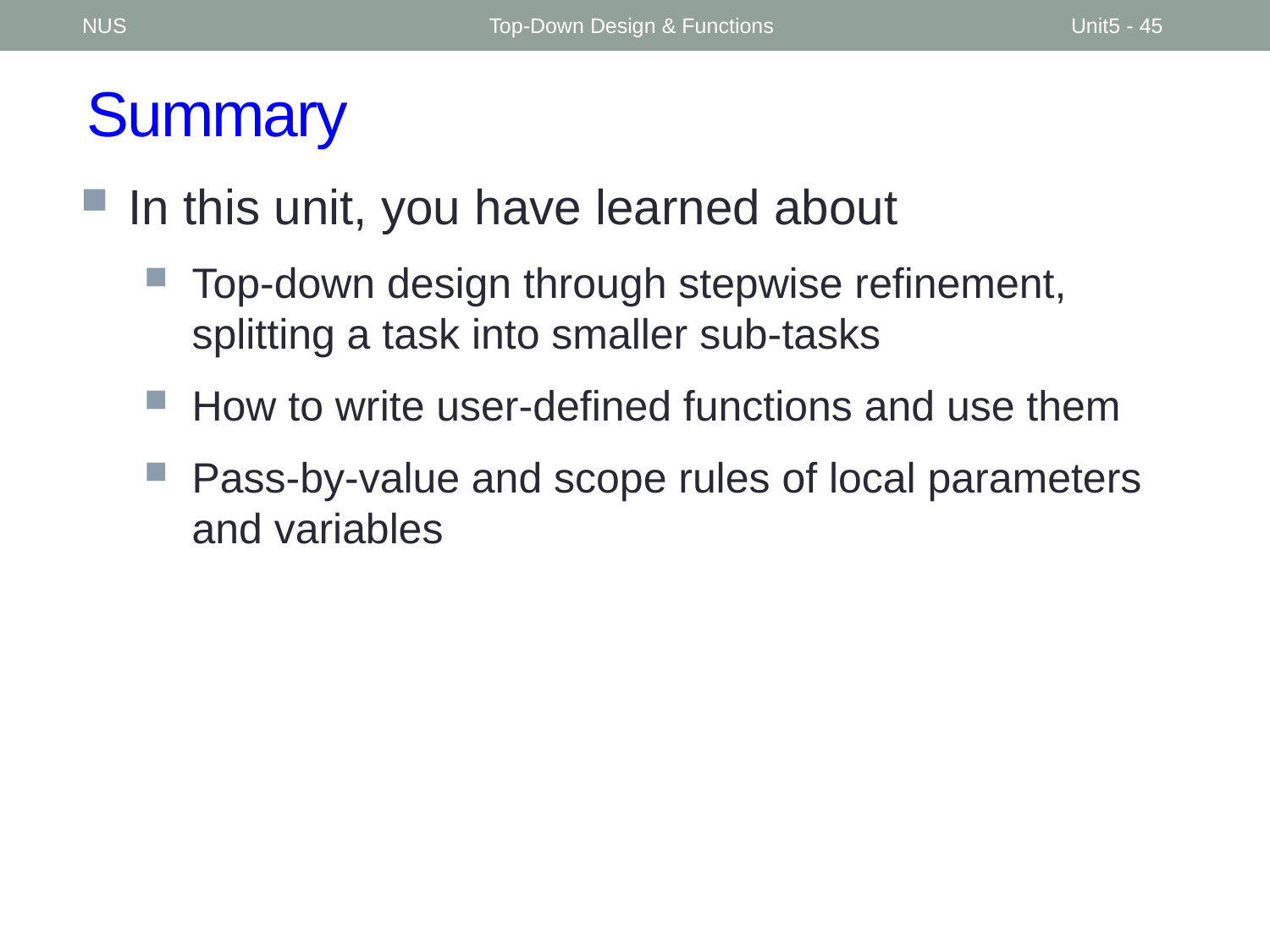

NUS
Top-Down Design & Functions
Unit5 - 45
# Summary
In this unit, you have learned about
Top-down design through stepwise refinement, splitting a task into smaller sub-tasks
How to write user-defined functions and use them
Pass-by-value and scope rules of local parameters and variables